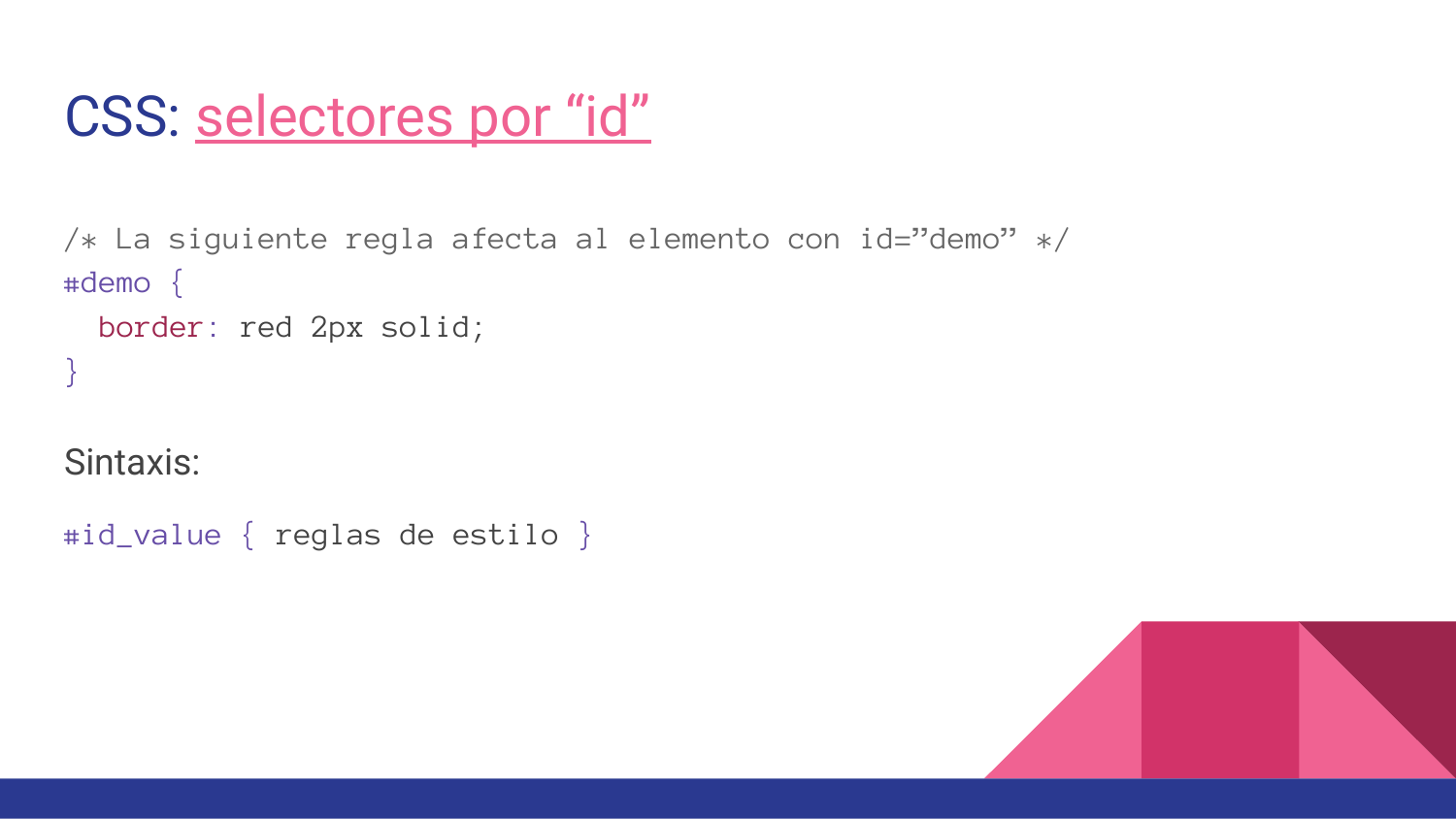

# CSS: selectores por “id”
/* La siguiente regla afecta al elemento con id=”demo” */
#demo {
  border: red 2px solid;
}

Sintaxis:
#id_value { reglas de estilo }